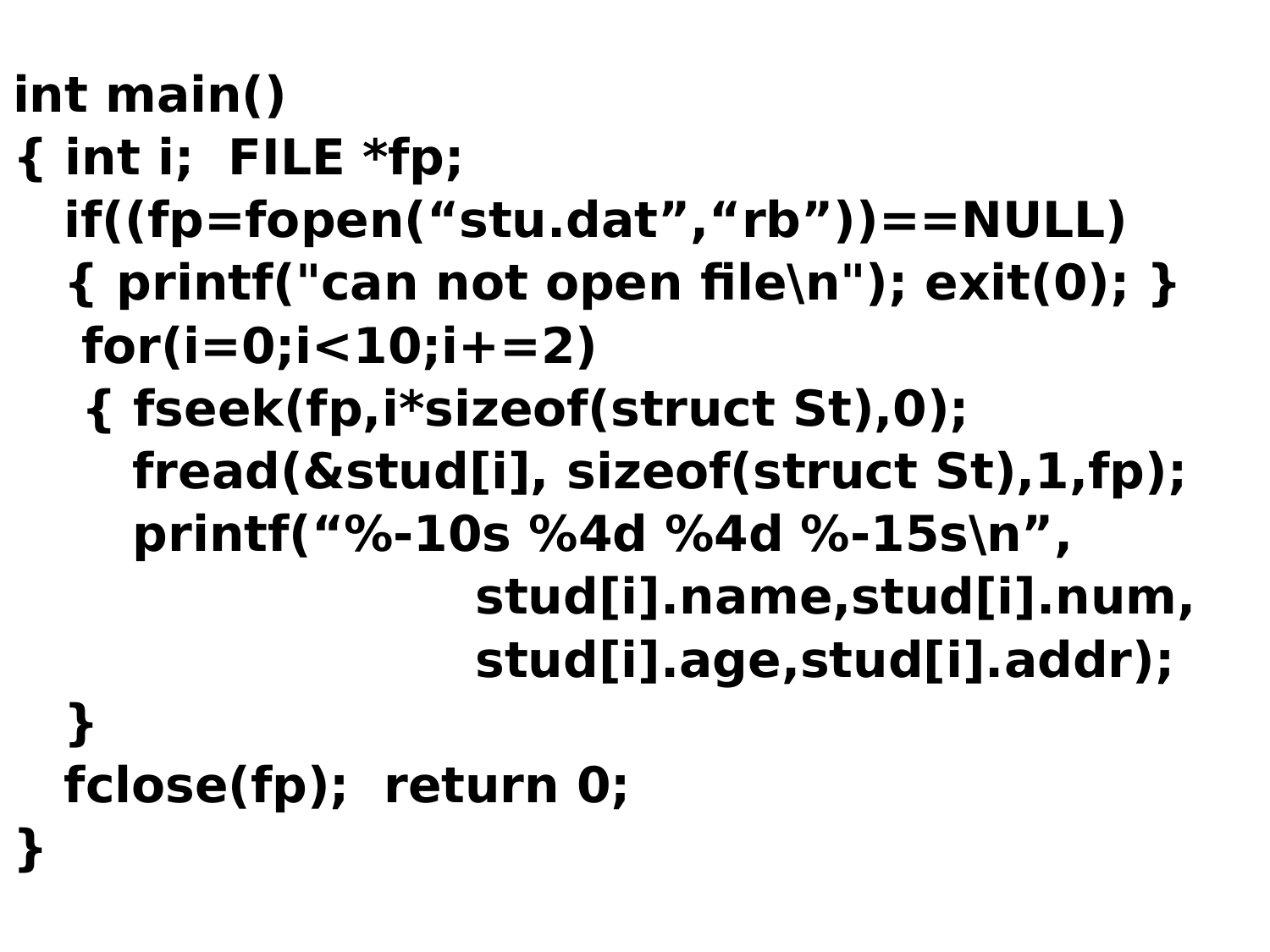

int main()
{ int i;  FILE *fp;
   if((fp=fopen(“stu.dat”,“rb”))==NULL)
   { printf("can not open file\n"); exit(0); }
    for(i=0;i<10;i+=2)
    { fseek(fp,i*sizeof(struct St),0);
       fread(&stud[i], sizeof(struct St),1,fp);
       printf(“%-10s %4d %4d %-15s\n”,
                           stud[i].name,stud[i].num,
                           stud[i].age,stud[i].addr);
   }
   fclose(fp);  return 0;
}